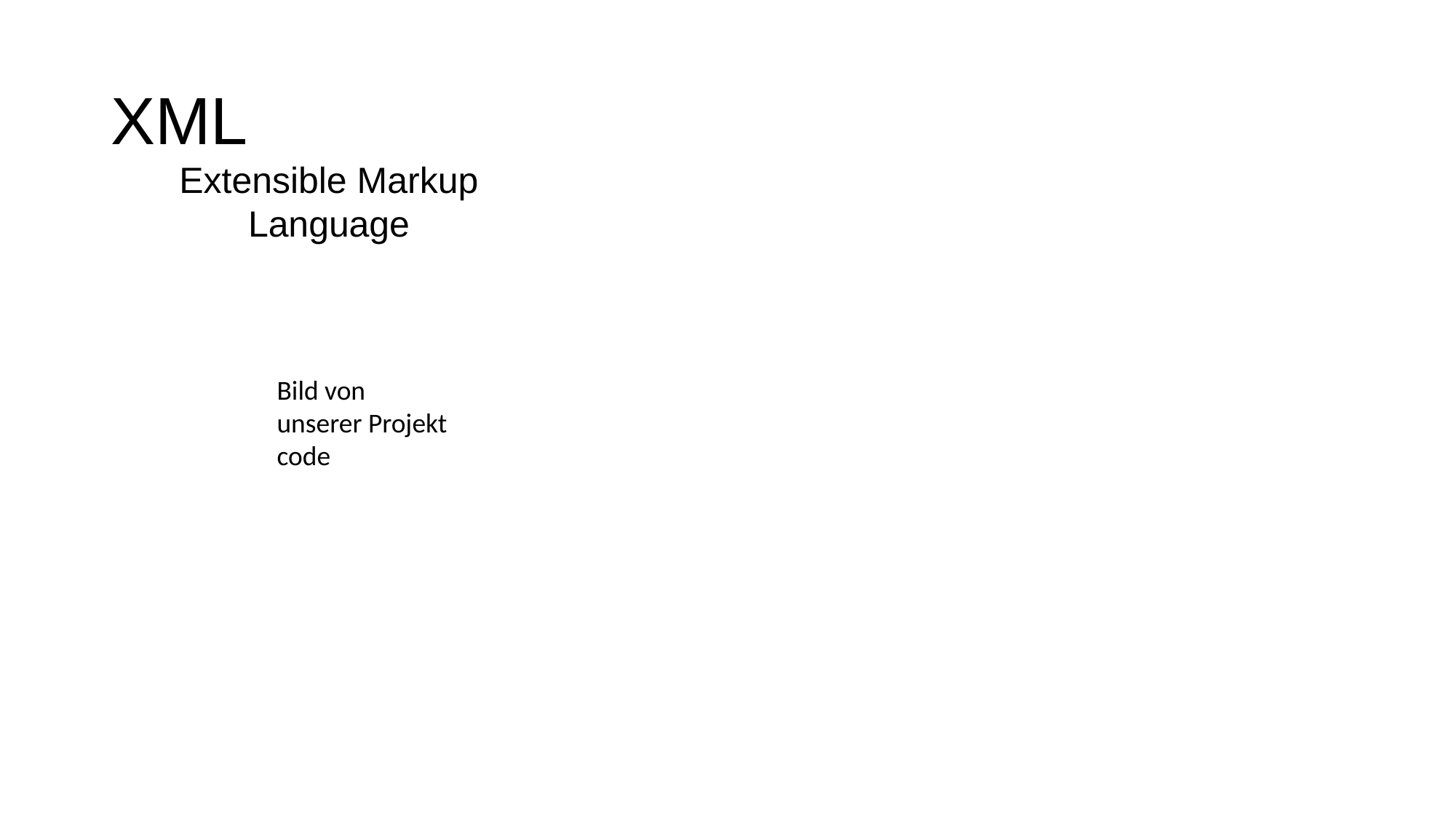

# XML
Extensible Markup Language
Bild von unserer Projekt code